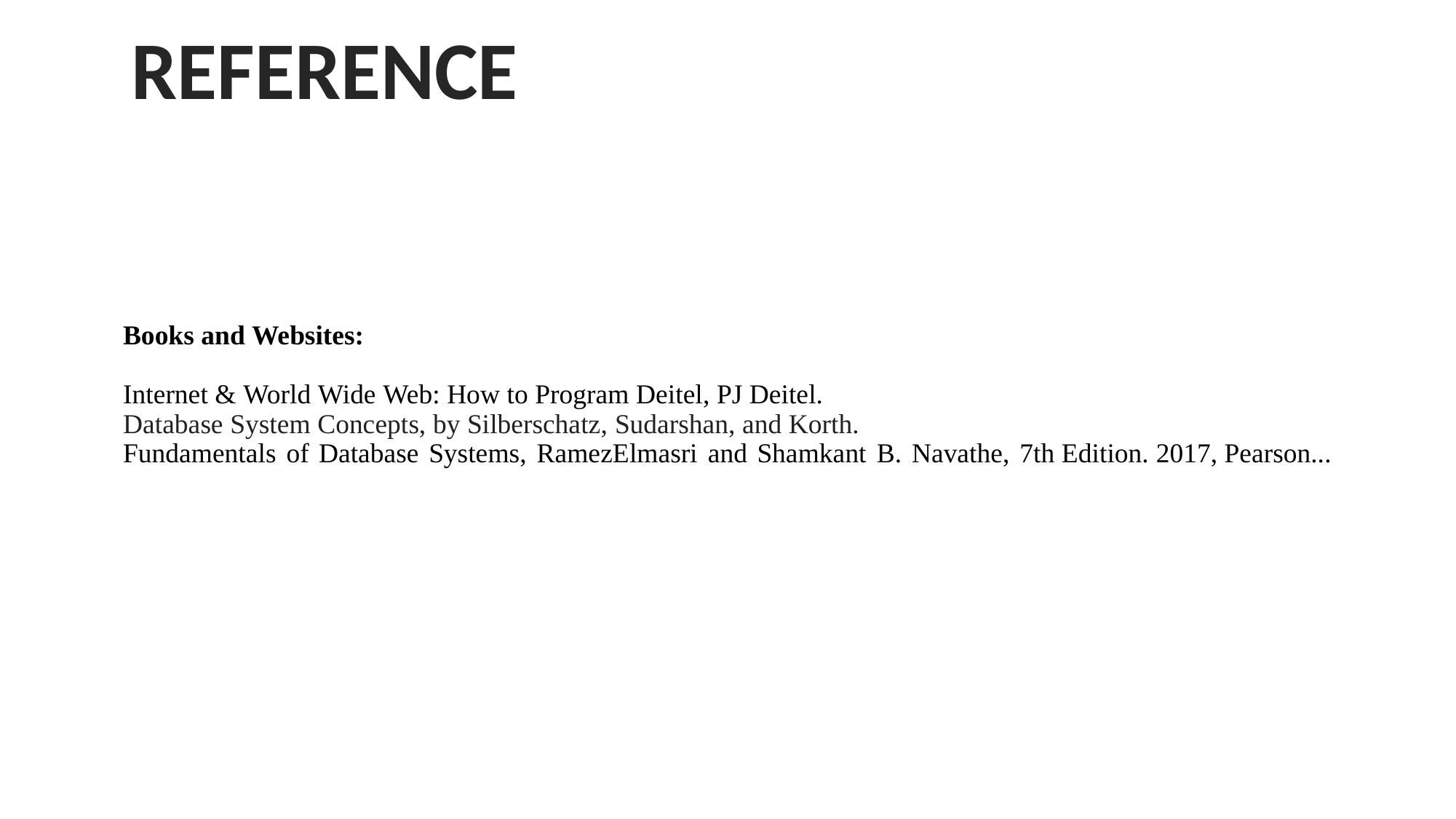

REFERENCE
# Books and Websites:   Internet & World Wide Web: How to Program Deitel, PJ Deitel. Database System Concepts, by Silberschatz, Sudarshan, and Korth. Fundamentals of Database Systems, RamezElmasri and Shamkant B. Navathe, 7th Edition. 2017, Pearson...